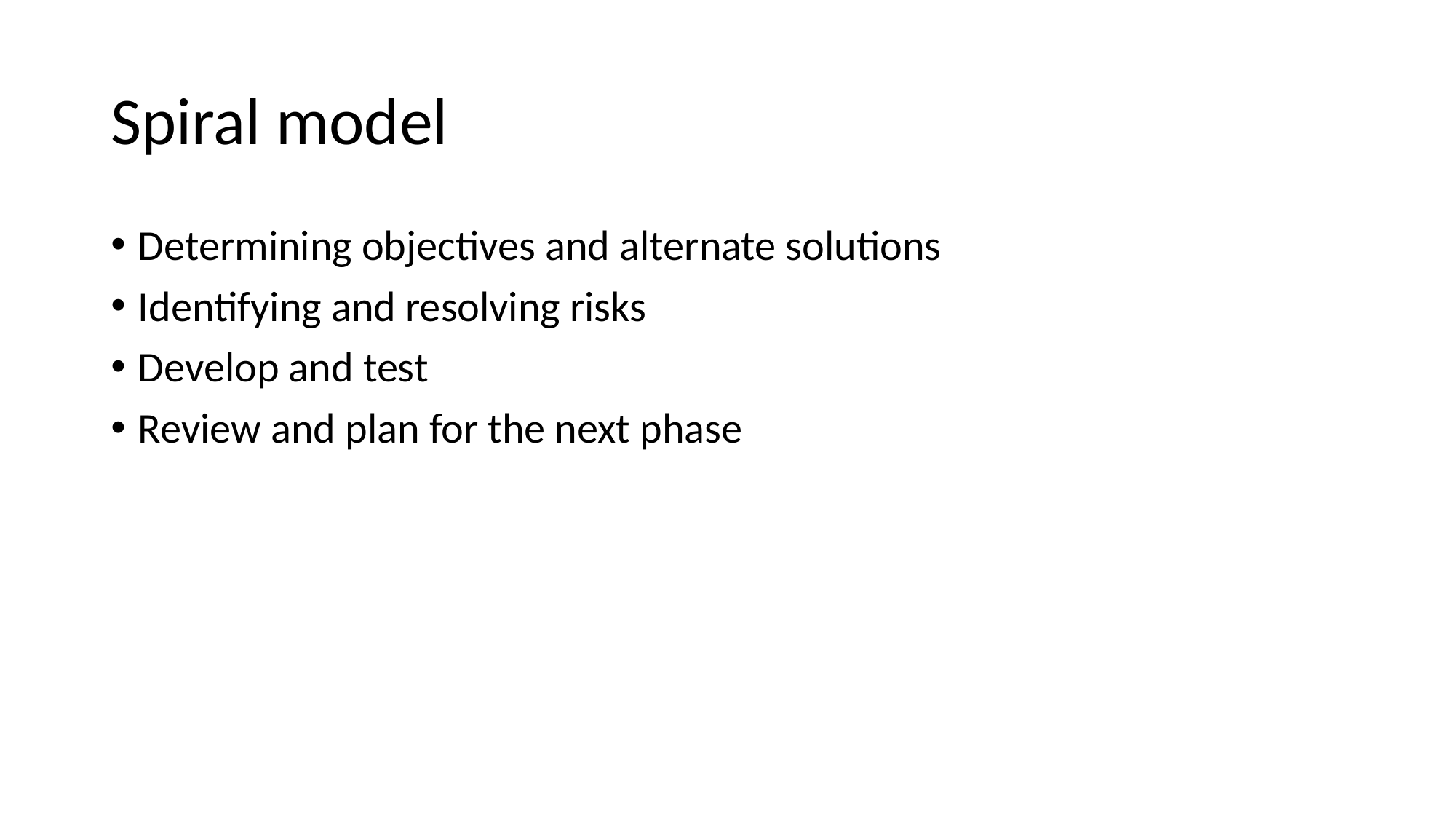

# Spiral model
Determining objectives and alternate solutions
Identifying and resolving risks
Develop and test
Review and plan for the next phase